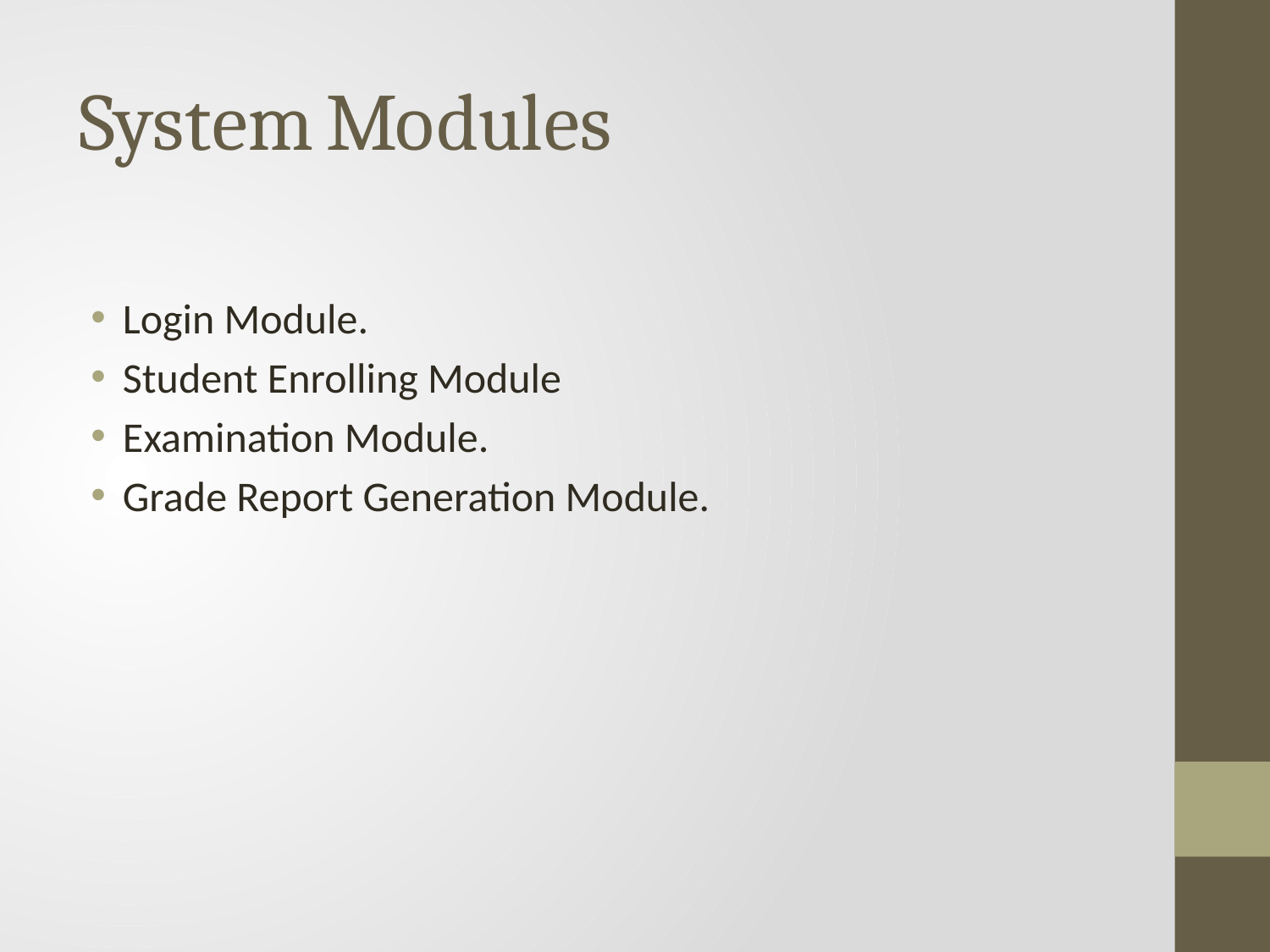

# System Modules
Login Module.
Student Enrolling Module
Examination Module.
Grade Report Generation Module.